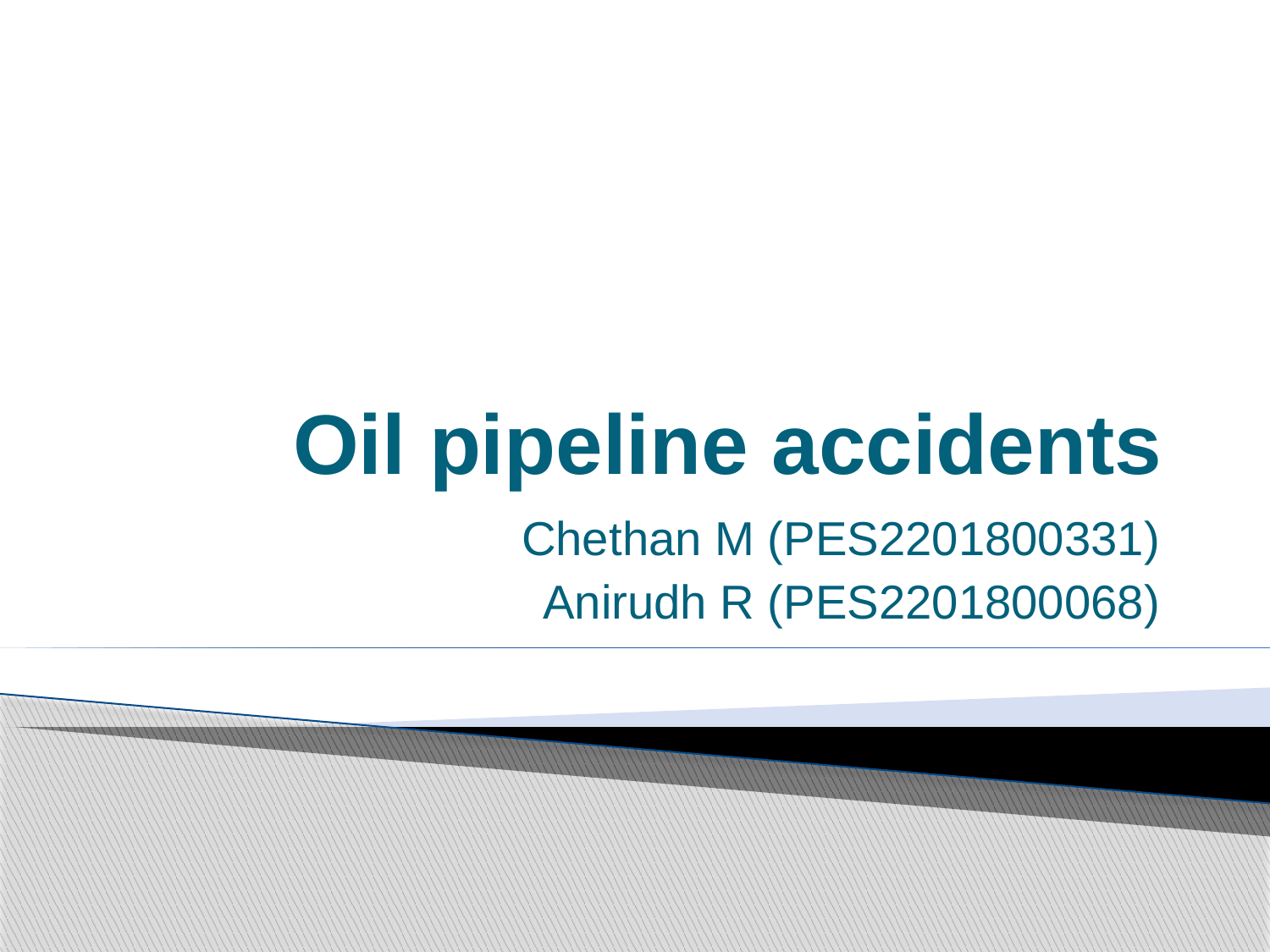

# Oil pipeline accidents
Chethan M (PES2201800331)
Anirudh R (PES2201800068)